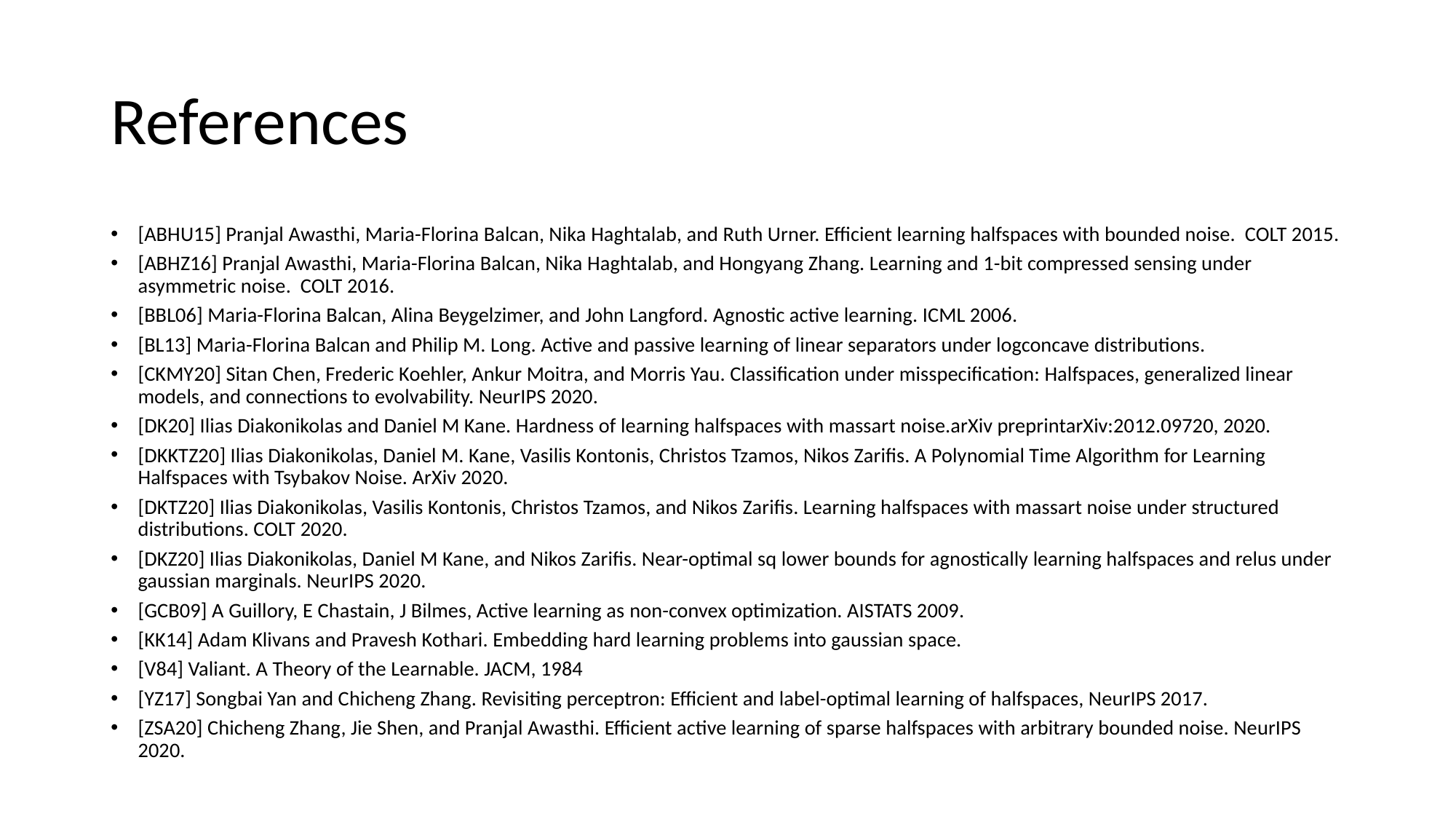

# References
[ABHU15] Pranjal Awasthi, Maria-Florina Balcan, Nika Haghtalab, and Ruth Urner. Efficient learning halfspaces with bounded noise.  COLT 2015.
[ABHZ16] Pranjal Awasthi, Maria-Florina Balcan, Nika Haghtalab, and Hongyang Zhang. Learning and 1-bit compressed sensing under asymmetric noise.  COLT 2016.
[BBL06] Maria-Florina Balcan, Alina Beygelzimer, and John Langford. Agnostic active learning. ICML 2006.
[BL13] Maria-Florina Balcan and Philip M. Long. Active and passive learning of linear separators under logconcave distributions.
[CKMY20] Sitan Chen, Frederic Koehler, Ankur Moitra, and Morris Yau. Classification under misspecification: Halfspaces, generalized linear models, and connections to evolvability. NeurIPS 2020.
[DK20] Ilias Diakonikolas and Daniel M Kane. Hardness of learning halfspaces with massart noise.arXiv preprintarXiv:2012.09720, 2020.
[DKKTZ20] Ilias Diakonikolas, Daniel M. Kane, Vasilis Kontonis, Christos Tzamos, Nikos Zarifis. A Polynomial Time Algorithm for Learning Halfspaces with Tsybakov Noise. ArXiv 2020.
[DKTZ20] Ilias Diakonikolas, Vasilis Kontonis, Christos Tzamos, and Nikos Zarifis. Learning halfspaces with massart noise under structured distributions. COLT 2020.
[DKZ20] Ilias Diakonikolas, Daniel M Kane, and Nikos Zarifis. Near-optimal sq lower bounds for agnostically learning halfspaces and relus under gaussian marginals. NeurIPS 2020.
[GCB09] A Guillory, E Chastain, J Bilmes, Active learning as non-convex optimization. AISTATS 2009.
[KK14] Adam Klivans and Pravesh Kothari. Embedding hard learning problems into gaussian space.
[V84] Valiant. A Theory of the Learnable. JACM, 1984
[YZ17] Songbai Yan and Chicheng Zhang. Revisiting perceptron: Efficient and label-optimal learning of halfspaces, NeurIPS 2017.
[ZSA20] Chicheng Zhang, Jie Shen, and Pranjal Awasthi. Efficient active learning of sparse halfspaces with arbitrary bounded noise. NeurIPS 2020.